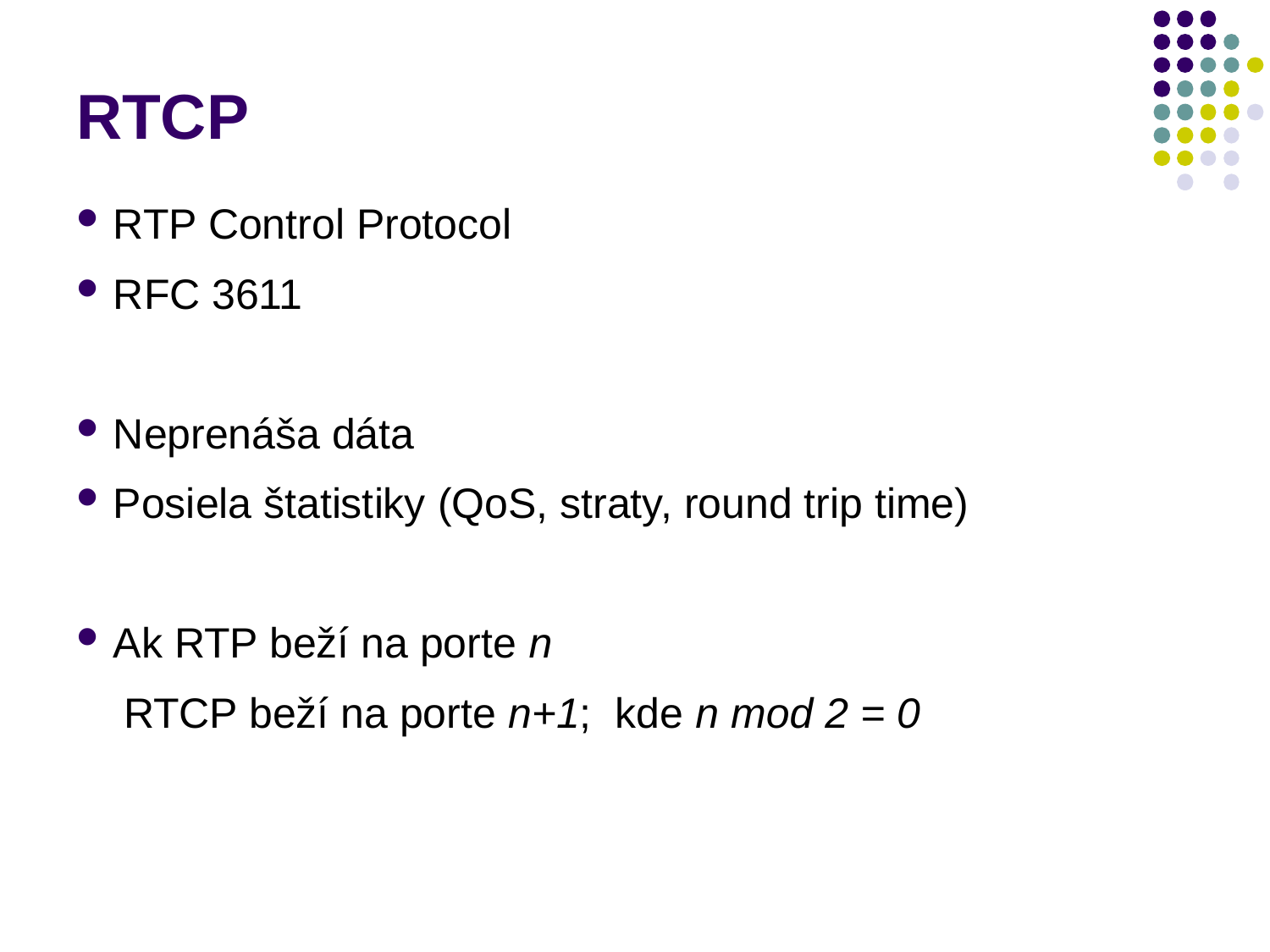

# RTCP
RTP Control Protocol
RFC 3611

Neprenáša dáta
Posiela štatistiky (QoS, straty, round trip time)

Ak RTP beží na porte n
    RTCP beží na porte n+1;  kde n mod 2 = 0